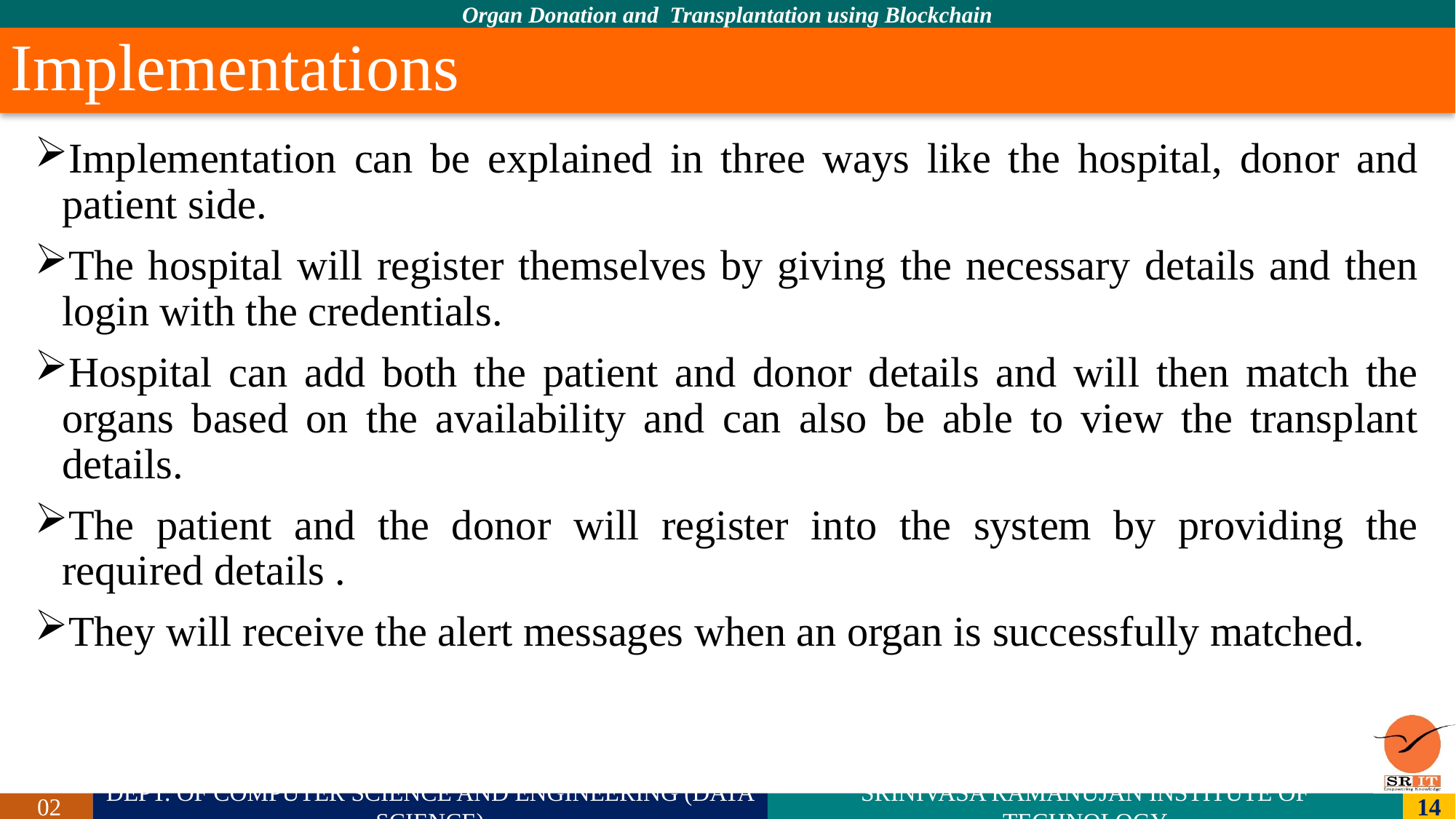

# Implementations
Implementation can be explained in three ways like the hospital, donor and patient side.
The hospital will register themselves by giving the necessary details and then login with the credentials.
Hospital can add both the patient and donor details and will then match the organs based on the availability and can also be able to view the transplant details.
The patient and the donor will register into the system by providing the required details .
They will receive the alert messages when an organ is successfully matched.